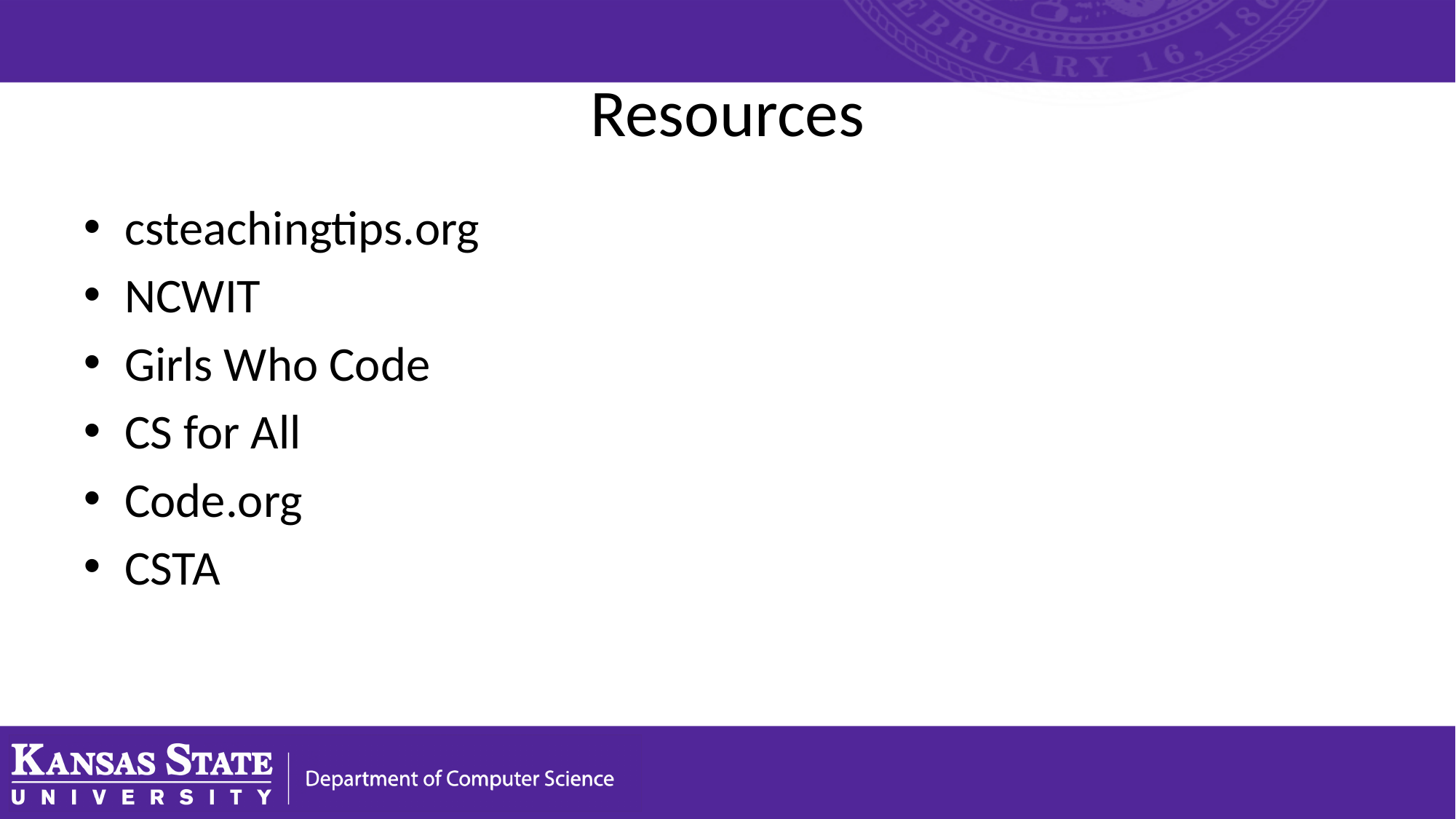

# Resources
csteachingtips.org
NCWIT
Girls Who Code
CS for All
Code.org
CSTA